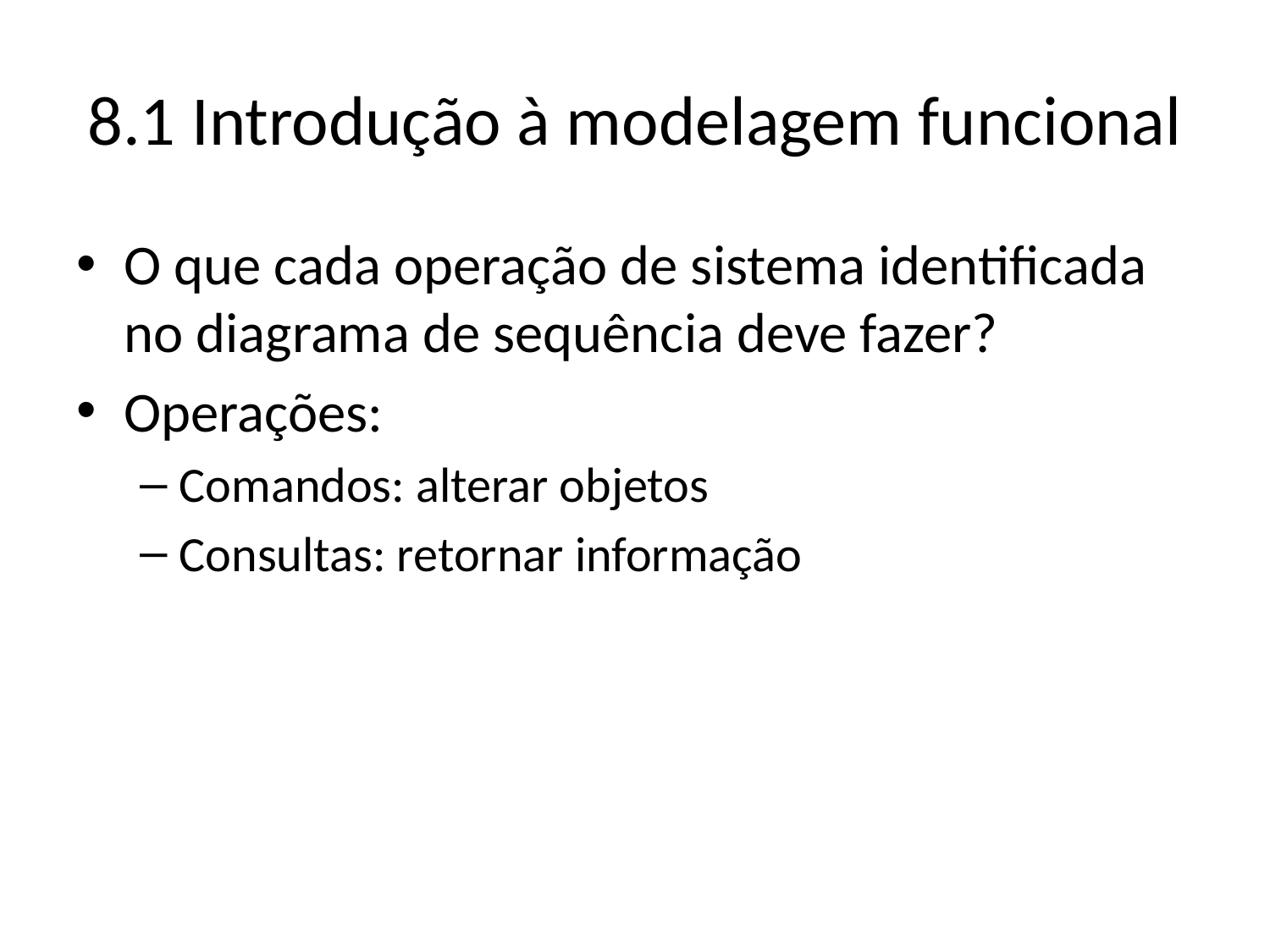

# 8.1 Introdução à modelagem funcional
O que cada operação de sistema identificada no diagrama de sequência deve fazer?
Operações:
Comandos: alterar objetos
Consultas: retornar informação